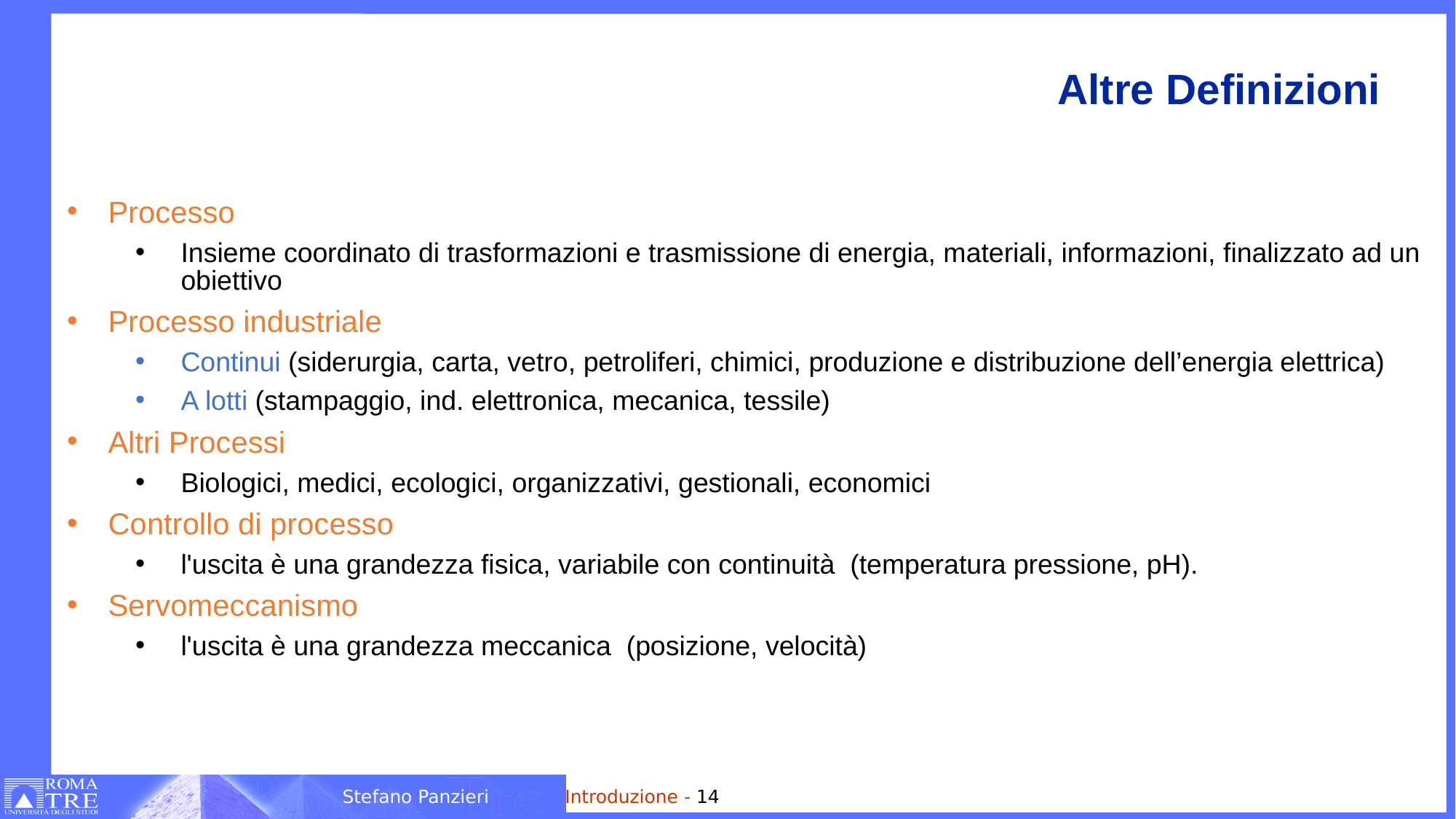

# Altre Definizioni
Processo
Insieme coordinato di trasformazioni e trasmissione di energia, materiali, informazioni, finalizzato ad un obiettivo
Processo industriale
Continui (siderurgia, carta, vetro, petroliferi, chimici, produzione e distribuzione dell’energia elettrica)
A lotti (stampaggio, ind. elettronica, mecanica, tessile)
Altri Processi
Biologici, medici, ecologici, organizzativi, gestionali, economici
Controllo di processo
l'uscita è una grandezza fisica, variabile con continuità  (temperatura pressione, pH).
Servomeccanismo
l'uscita è una grandezza meccanica  (posizione, velocità)